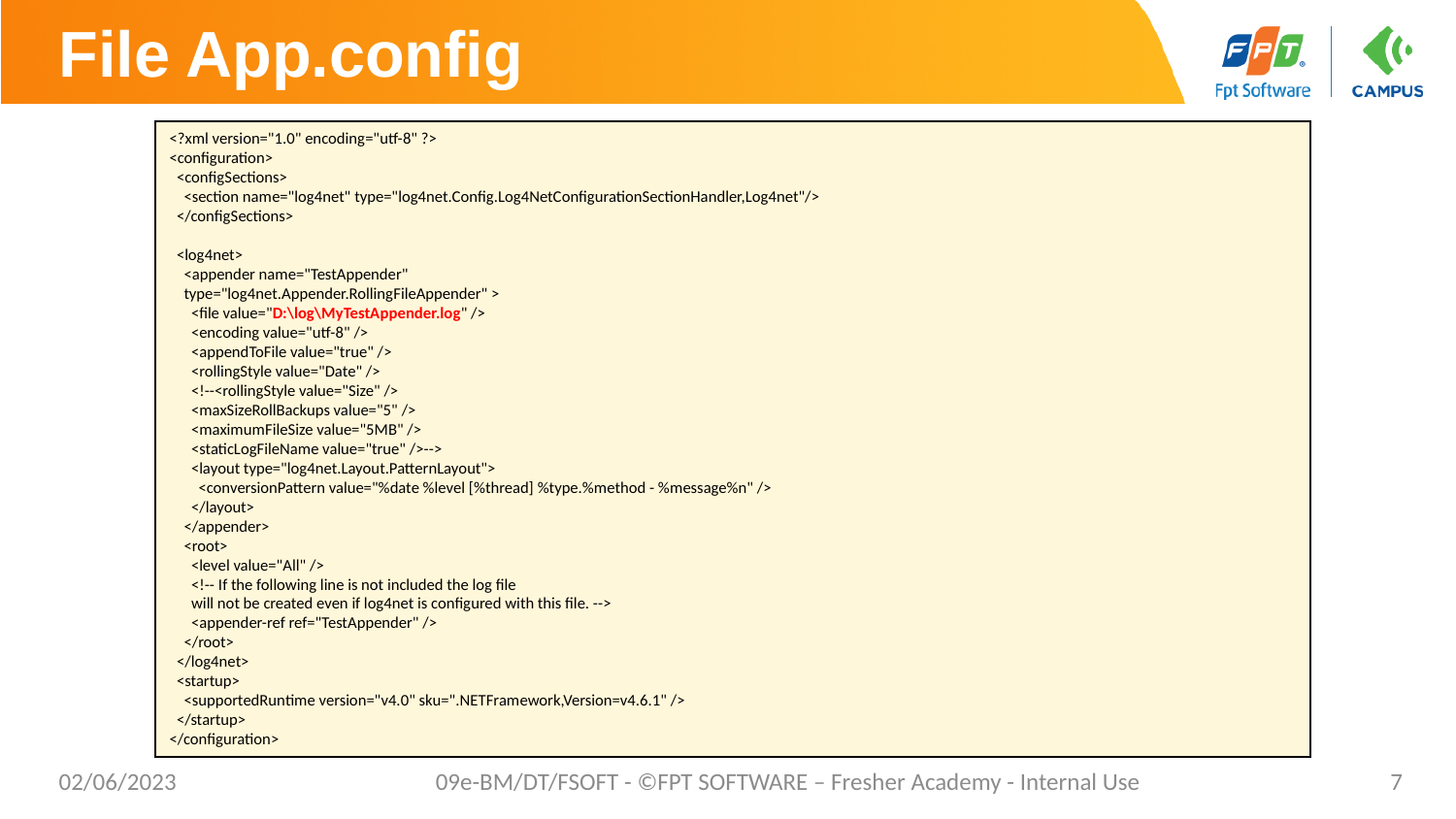

# File App.config
<?xml version="1.0" encoding="utf-8" ?>
<configuration>
  <configSections>
    <section name="log4net" type="log4net.Config.Log4NetConfigurationSectionHandler,Log4net"/>
  </configSections>

  <log4net>
    <appender name="TestAppender"
    type="log4net.Appender.RollingFileAppender" >
      <file value="D:\log\MyTestAppender.log" />
      <encoding value="utf-8" />
      <appendToFile value="true" />
      <rollingStyle value="Date" />
      <!--<rollingStyle value="Size" />
      <maxSizeRollBackups value="5" />
      <maximumFileSize value="5MB" />
      <staticLogFileName value="true" />-->
      <layout type="log4net.Layout.PatternLayout">
        <conversionPattern value="%date %level [%thread] %type.%method - %message%n" />
      </layout>
    </appender>
    <root>
      <level value="All" />
      <!-- If the following line is not included the log file
      will not be created even if log4net is configured with this file. -->
      <appender-ref ref="TestAppender" />
    </root>
  </log4net>
  <startup>
    <supportedRuntime version="v4.0" sku=".NETFramework,Version=v4.6.1" />
  </startup>
</configuration>
02/06/2023
09e-BM/DT/FSOFT - ©FPT SOFTWARE – Fresher Academy - Internal Use
7